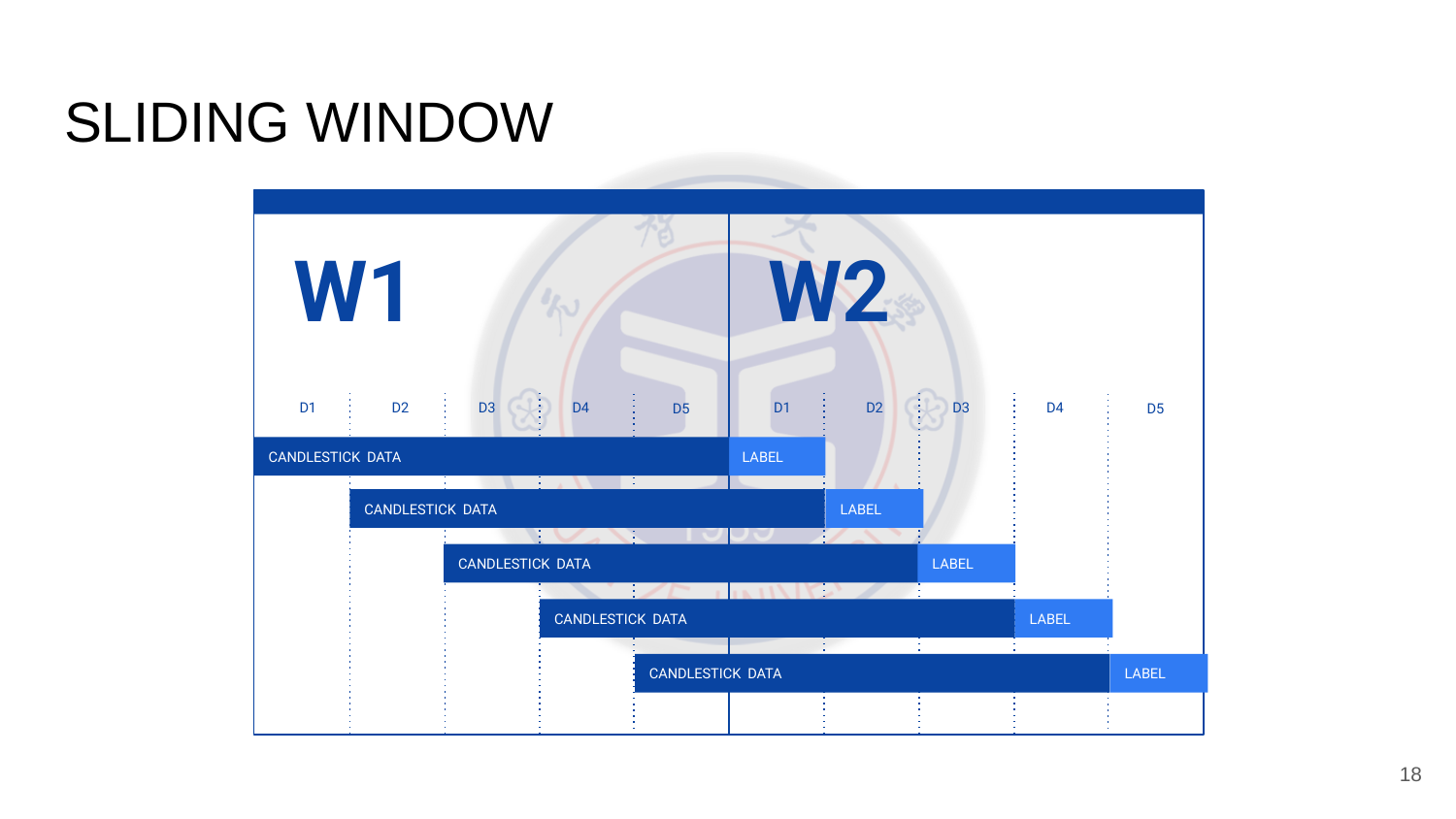

# SLIDING WINDOW

W2
D1
D2
D3
D4
D5

W1
D1
D2
D3
D4
D5
CANDLESTICK  DATA
LABEL
CANDLESTICK  DATA
LABEL
CANDLESTICK  DATA
LABEL
CANDLESTICK  DATA
LABEL
CANDLESTICK  DATA
LABEL
18